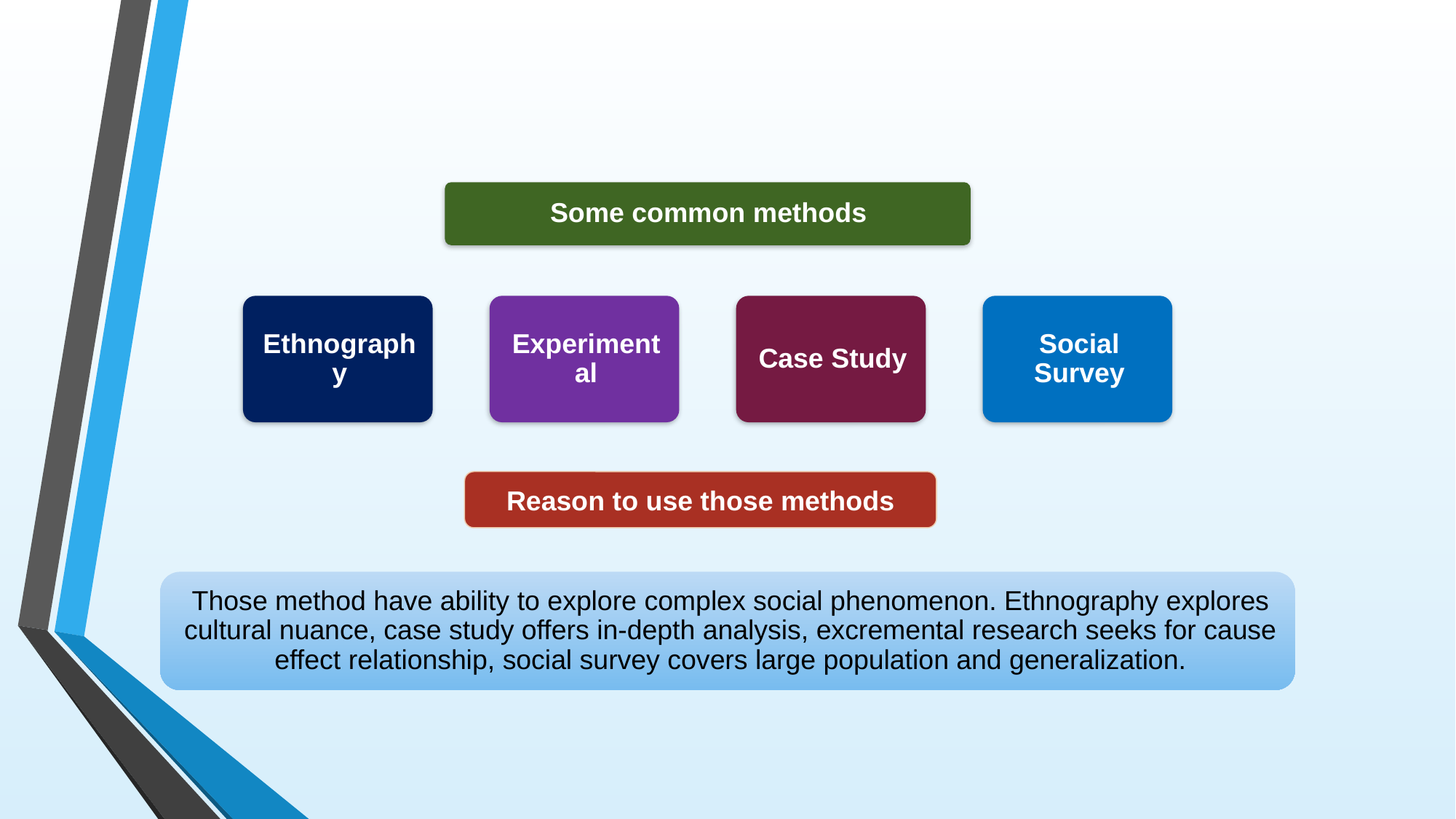

Some common methods
Ethnography
Experimental
Case Study
Social Survey
Reason to use those methods
Those method have ability to explore complex social phenomenon. Ethnography explores cultural nuance, case study offers in-depth analysis, excremental research seeks for cause effect relationship, social survey covers large population and generalization.